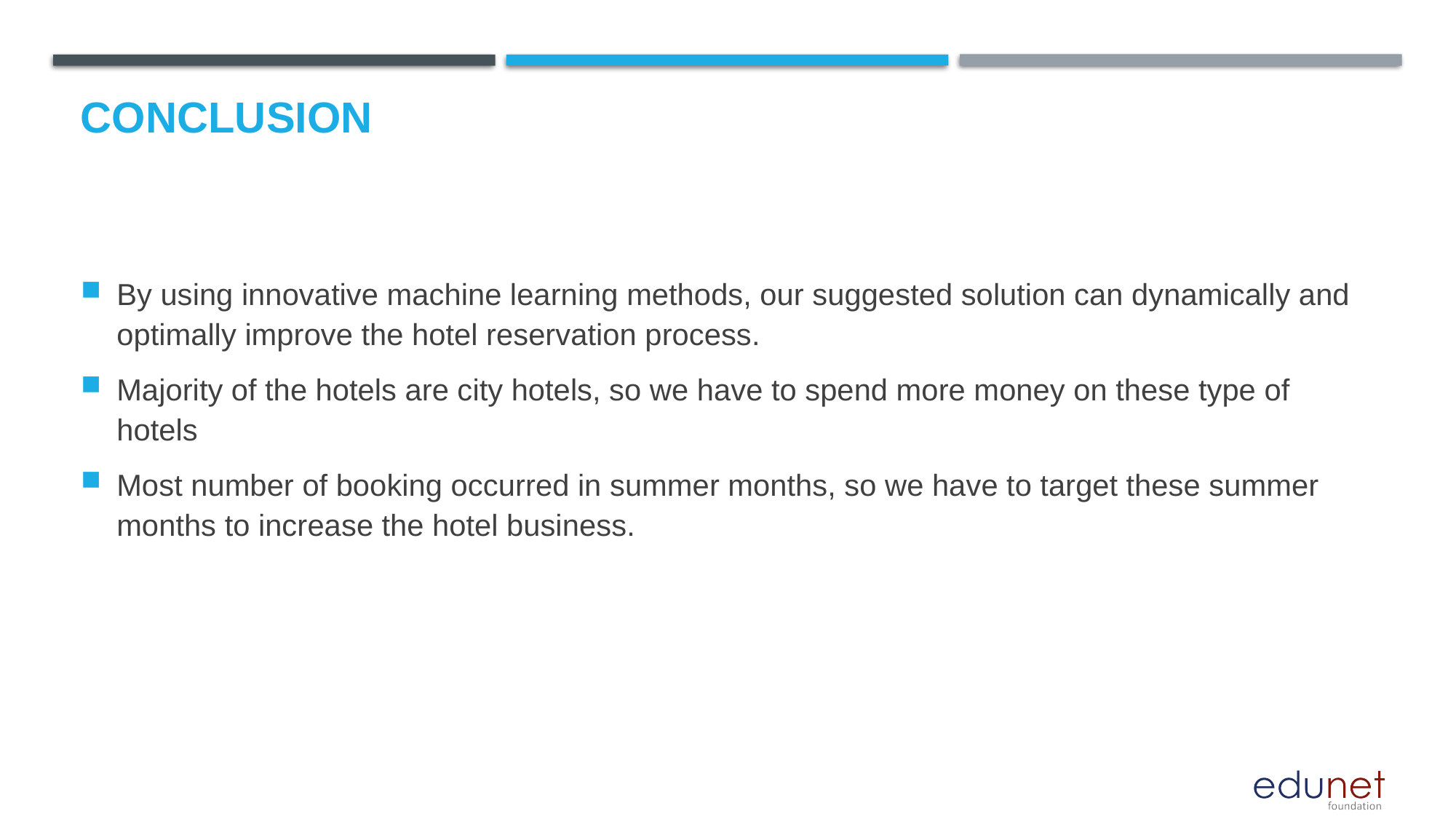

# Conclusion
By using innovative machine learning methods, our suggested solution can dynamically and optimally improve the hotel reservation process.
Majority of the hotels are city hotels, so we have to spend more money on these type of hotels
Most number of booking occurred in summer months, so we have to target these summer months to increase the hotel business.